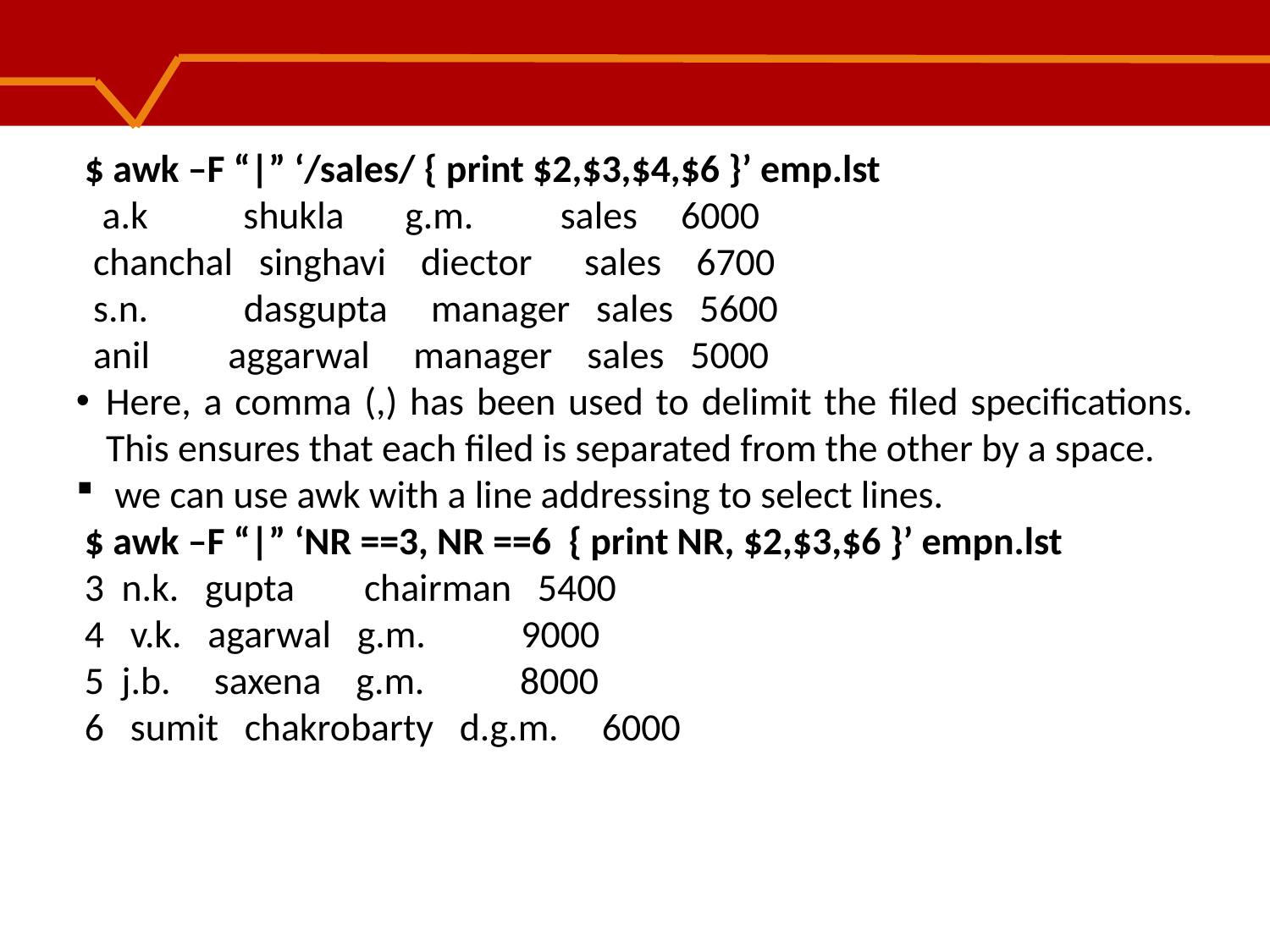

$ awk –F “|” ‘/sales/ { print $2,$3,$4,$6 }’ emp.lst
   a.k           shukla       g.m.          sales     6000
  chanchal   singhavi    diector      sales    6700
  s.n.           dasgupta     manager   sales   5600
  anil         aggarwal     manager    sales   5000
Here, a comma (,) has been used to delimit the filed specifications. This ensures that each filed is separated from the other by a space.
 we can use awk with a line addressing to select lines.
 $ awk –F “|” ‘NR ==3, NR ==6  { print NR, $2,$3,$6 }’ empn.lst
 3  n.k.   gupta        chairman   5400
 4   v.k.   agarwal   g.m.           9000
 5  j.b.     saxena    g.m.           8000
 6   sumit   chakrobarty   d.g.m.     6000